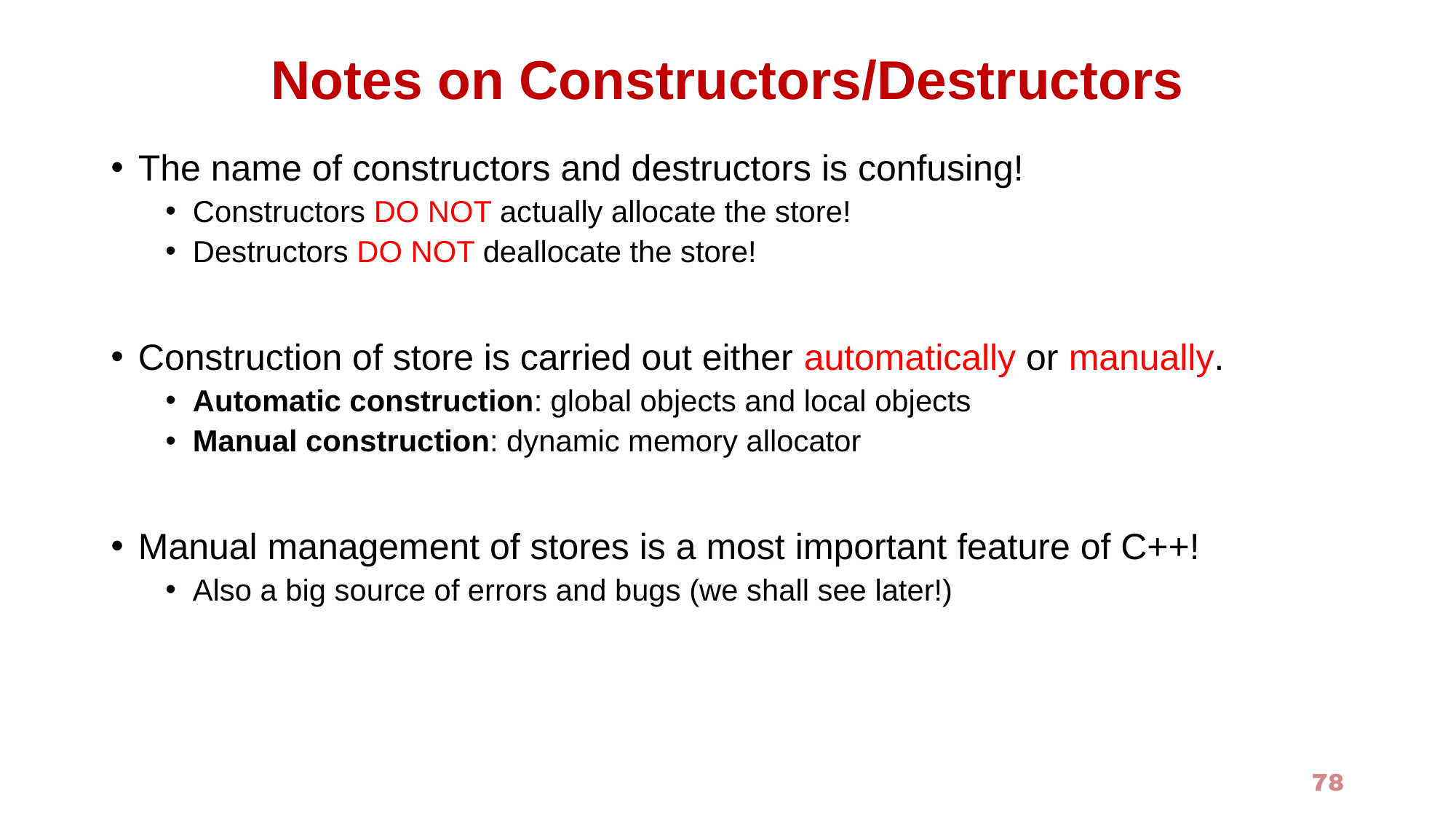

# Notes on Constructors/Destructors
The name of constructors and destructors is confusing!
Constructors DO NOT actually allocate the store!
Destructors DO NOT deallocate the store!

Construction of store is carried out either automatically or manually.
Automatic construction: global objects and local objects
Manual construction: dynamic memory allocator

Manual management of stores is a most important feature of C++!
Also a big source of errors and bugs (we shall see later!)

78